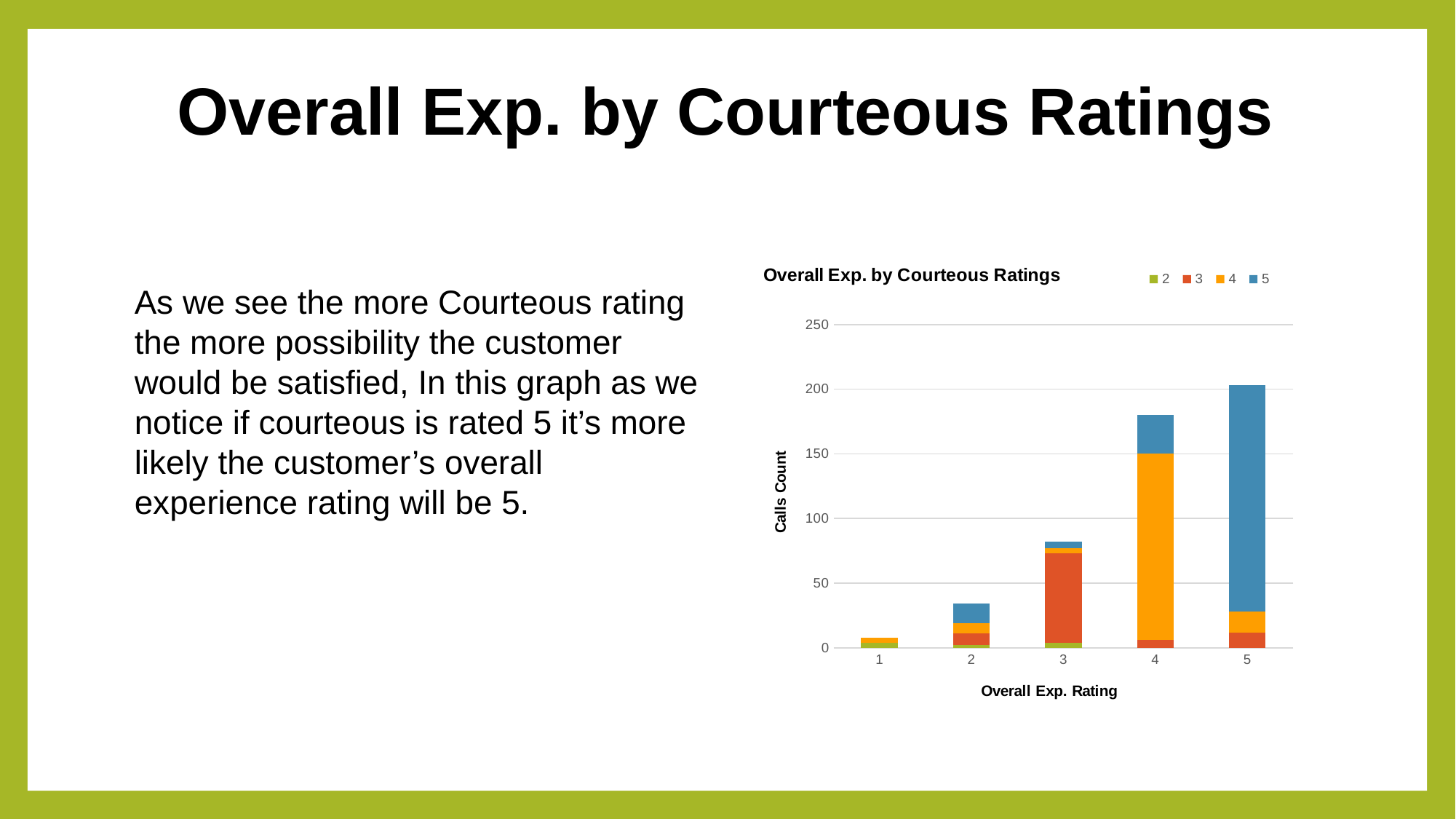

# Overall Exp. by Courteous Ratings

### Chart: Overall Exp. by Courteous Ratings

| Category | 2 | 3 | 4 | 5 |
|---|---|---|---|---|
| 1 | 4.0 | None | 4.0 | None |
| 2 | 2.0 | 9.0 | 8.0 | 15.0 |
| 3 | 4.0 | 69.0 | 4.0 | 5.0 |
| 4 | None | 6.0 | 144.0 | 30.0 |
| 5 | None | 12.0 | 16.0 | 175.0 |
As we see the more Courteous rating the more possibility the customer would be satisfied, In this graph as we notice if courteous is rated 5 it’s more likely the customer’s overall experience rating will be 5.